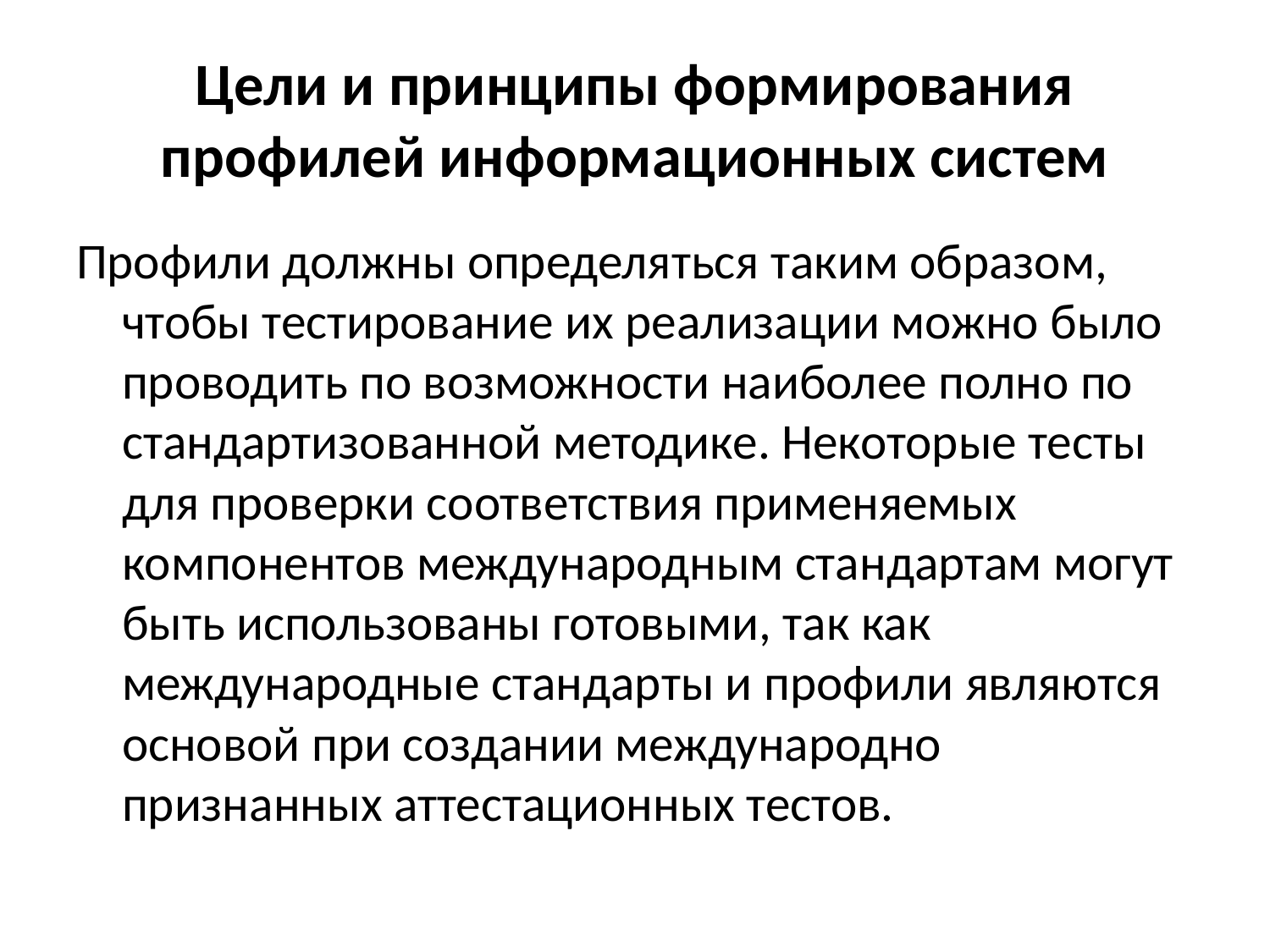

# Цели и принципы формирования профилей информационных систем
Профили должны определяться таким образом, чтобы тестирование их реализации можно было проводить по возможности наиболее полно по стандартизованной методике. Некоторые тесты для проверки соответствия применяемых компонентов международным стандартам могут быть использованы готовыми, так как международные стандарты и профили являются основой при создании международно признанных аттестационных тестов.